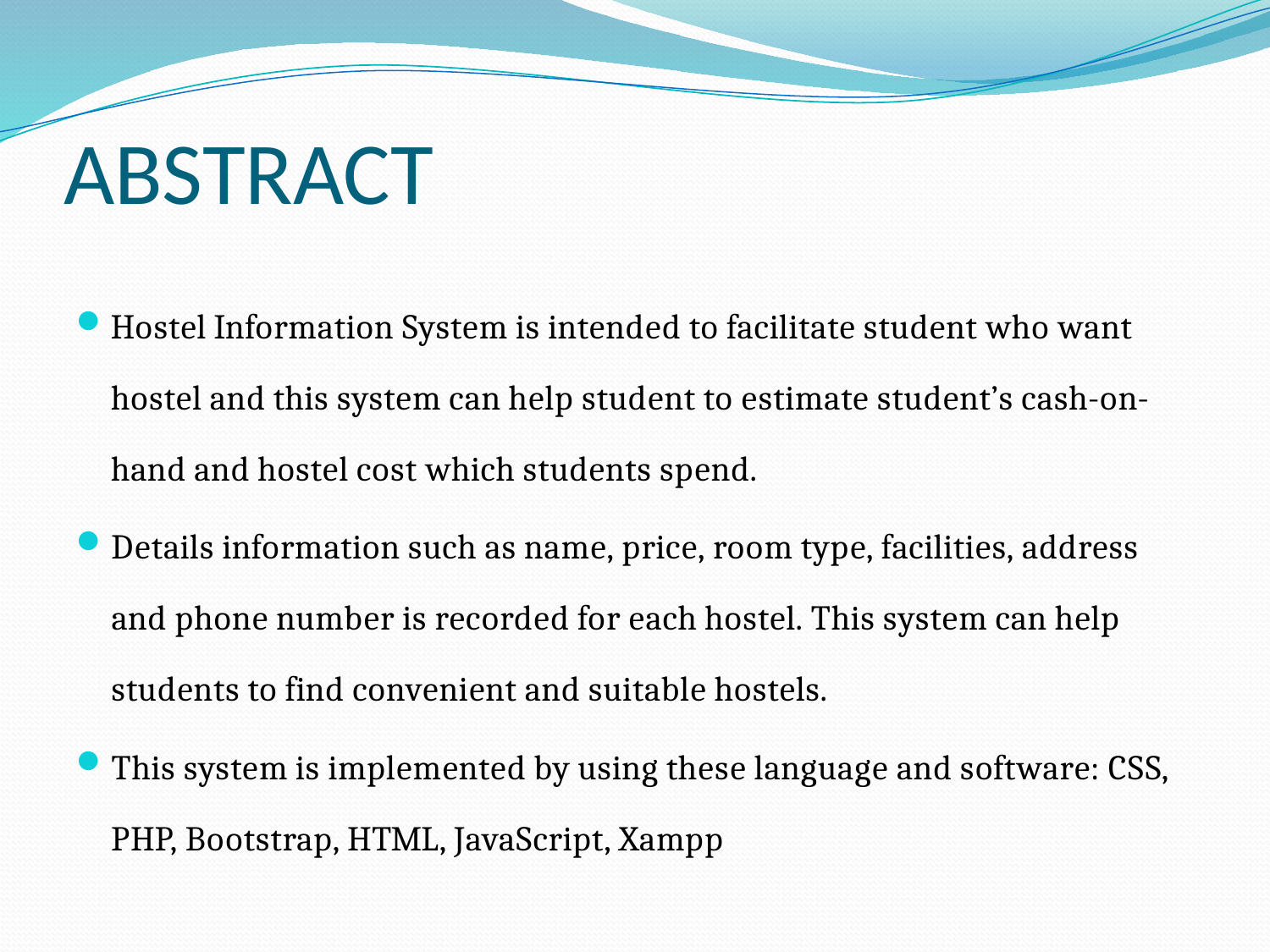

# ABSTRACT
Hostel Information System is intended to facilitate student who want hostel and this system can help student to estimate student’s cash-on-hand and hostel cost which students spend.
Details information such as name, price, room type, facilities, address and phone number is recorded for each hostel. This system can help students to find convenient and suitable hostels.
This system is implemented by using these language and software: CSS, PHP, Bootstrap, HTML, JavaScript, Xampp